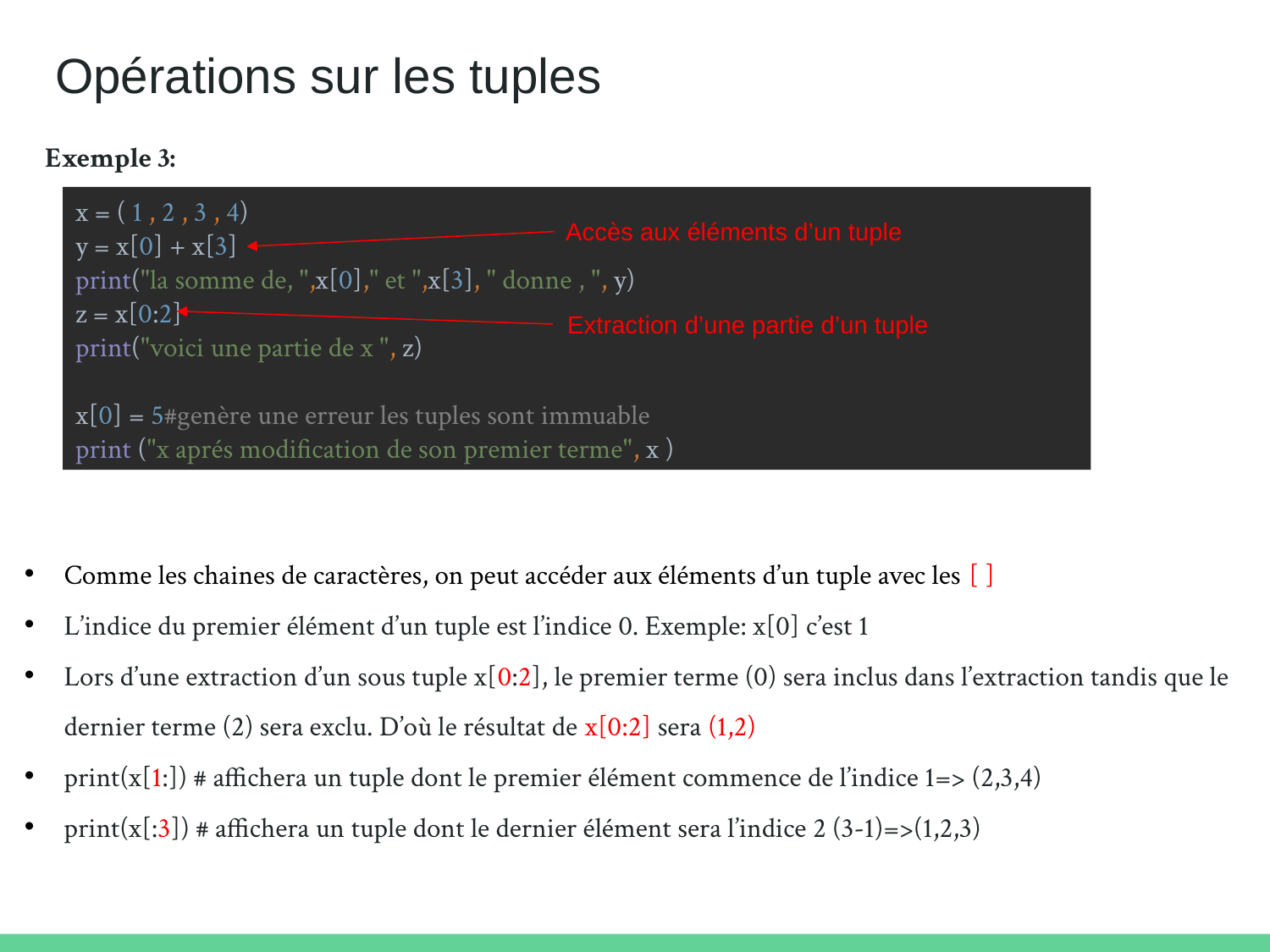

# Opérations sur les tuples
Exemple 3:
x = ( 1 , 2 , 3 , 4)
y = x[0] + x[3]
print("la somme de, ",x[0]," et ",x[3], " donne , ", y)
z = x[0:2]
print("voici une partie de x ", z)
x[0] = 5#genère une erreur les tuples sont immuable
print ("x aprés modification de son premier terme", x )
Accès aux éléments d’un tuple
Extraction d’une partie d’un tuple
Comme les chaines de caractères, on peut accéder aux éléments d’un tuple avec les [ ]
L’indice du premier élément d’un tuple est l’indice 0. Exemple: x[0] c’est 1
Lors d’une extraction d’un sous tuple x[0:2], le premier terme (0) sera inclus dans l’extraction tandis que le dernier terme (2) sera exclu. D’où le résultat de x[0:2] sera (1,2)
print(x[1:]) # affichera un tuple dont le premier élément commence de l’indice 1=> (2,3,4)
print(x[:3]) # affichera un tuple dont le dernier élément sera l’indice 2 (3-1)=>(1,2,3)